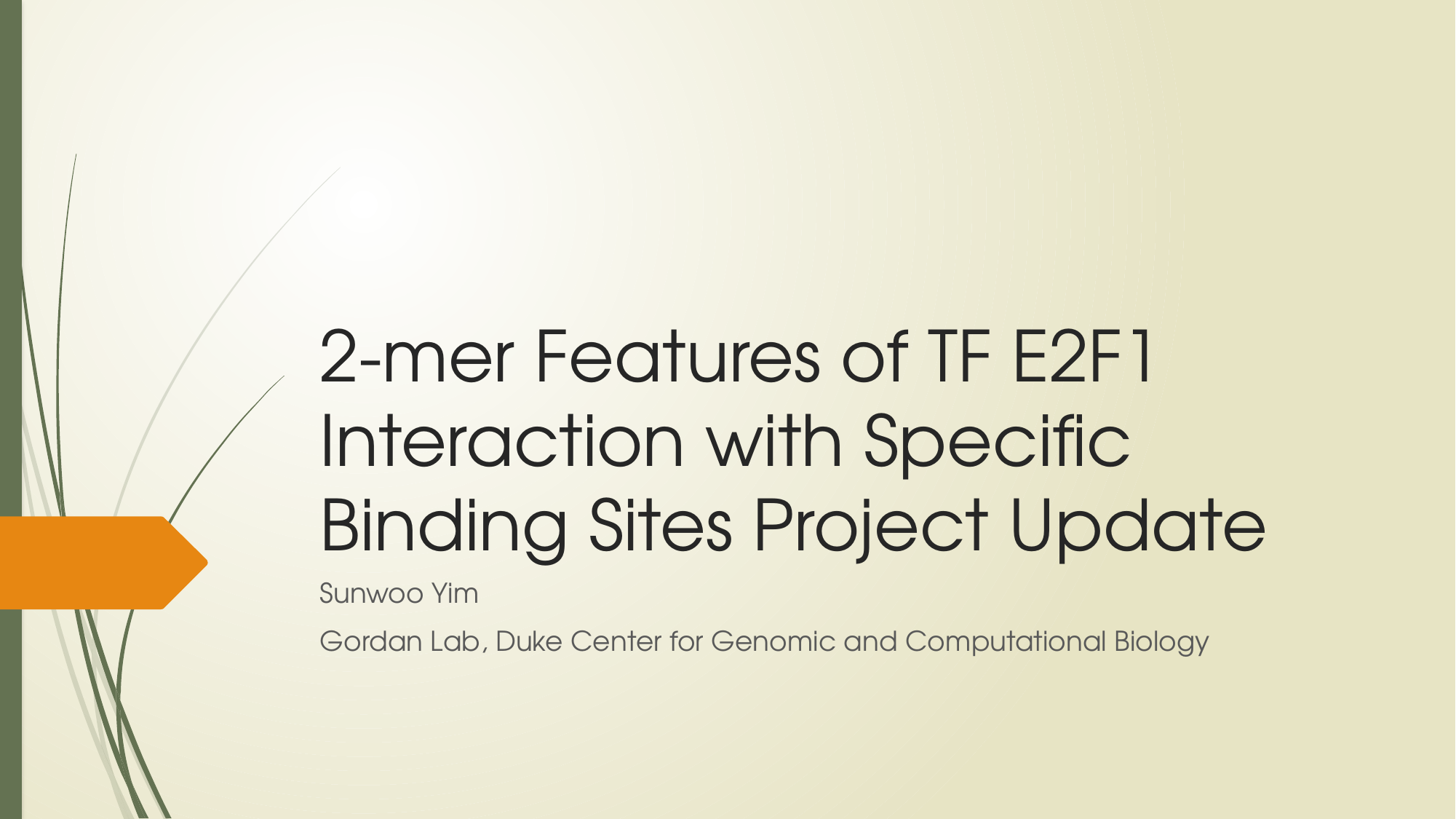

# 2-mer Features of TF E2F1 Interaction with Specific Binding Sites Project Update
Sunwoo Yim
Gordan Lab, Duke Center for Genomic and Computational Biology